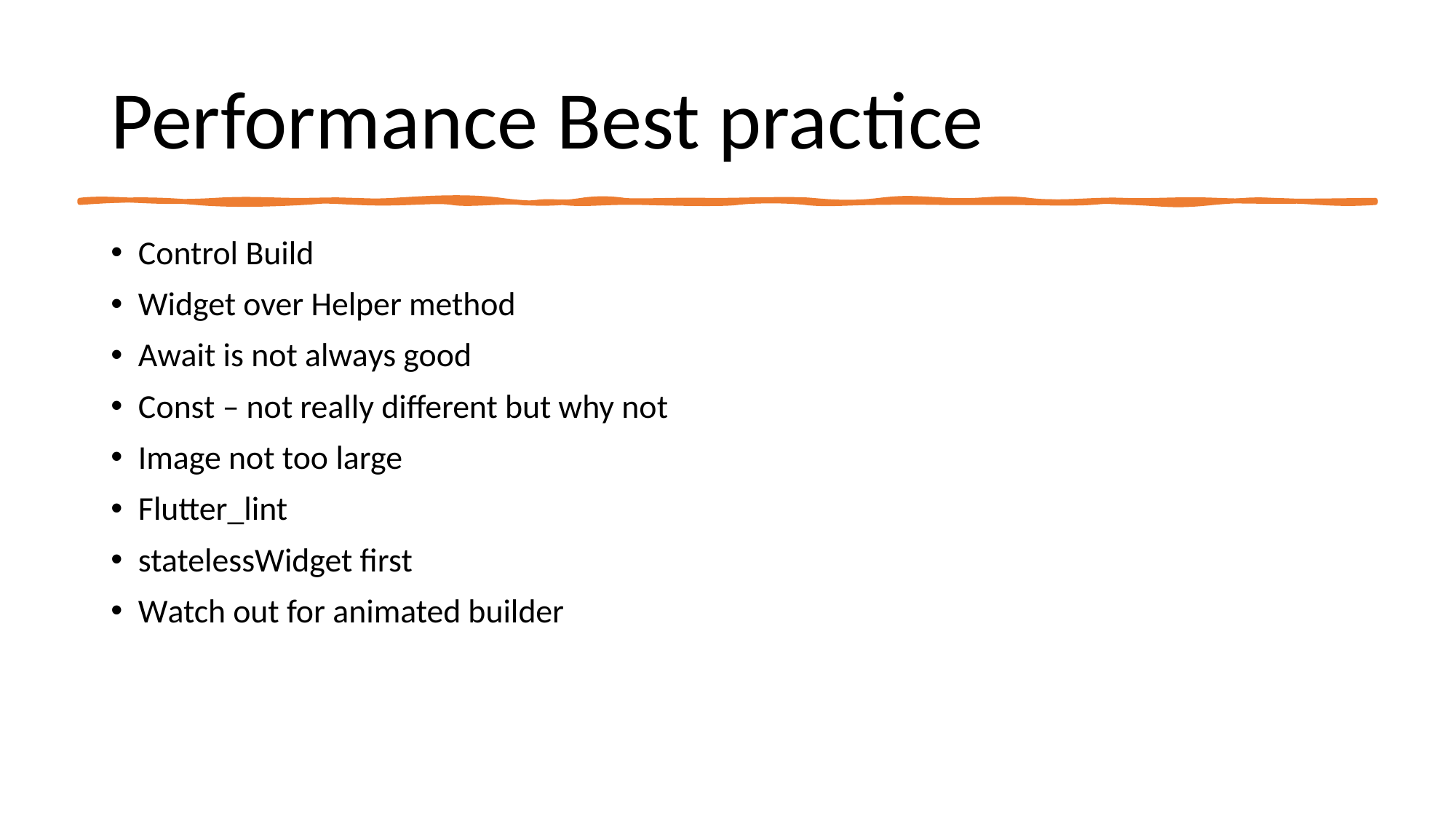

# Performance Best practice

Control Build
Widget over Helper method
Await is not always good
Const – not really different but why not
Image not too large
Flutter_lint
statelessWidget first
Watch out for animated builder